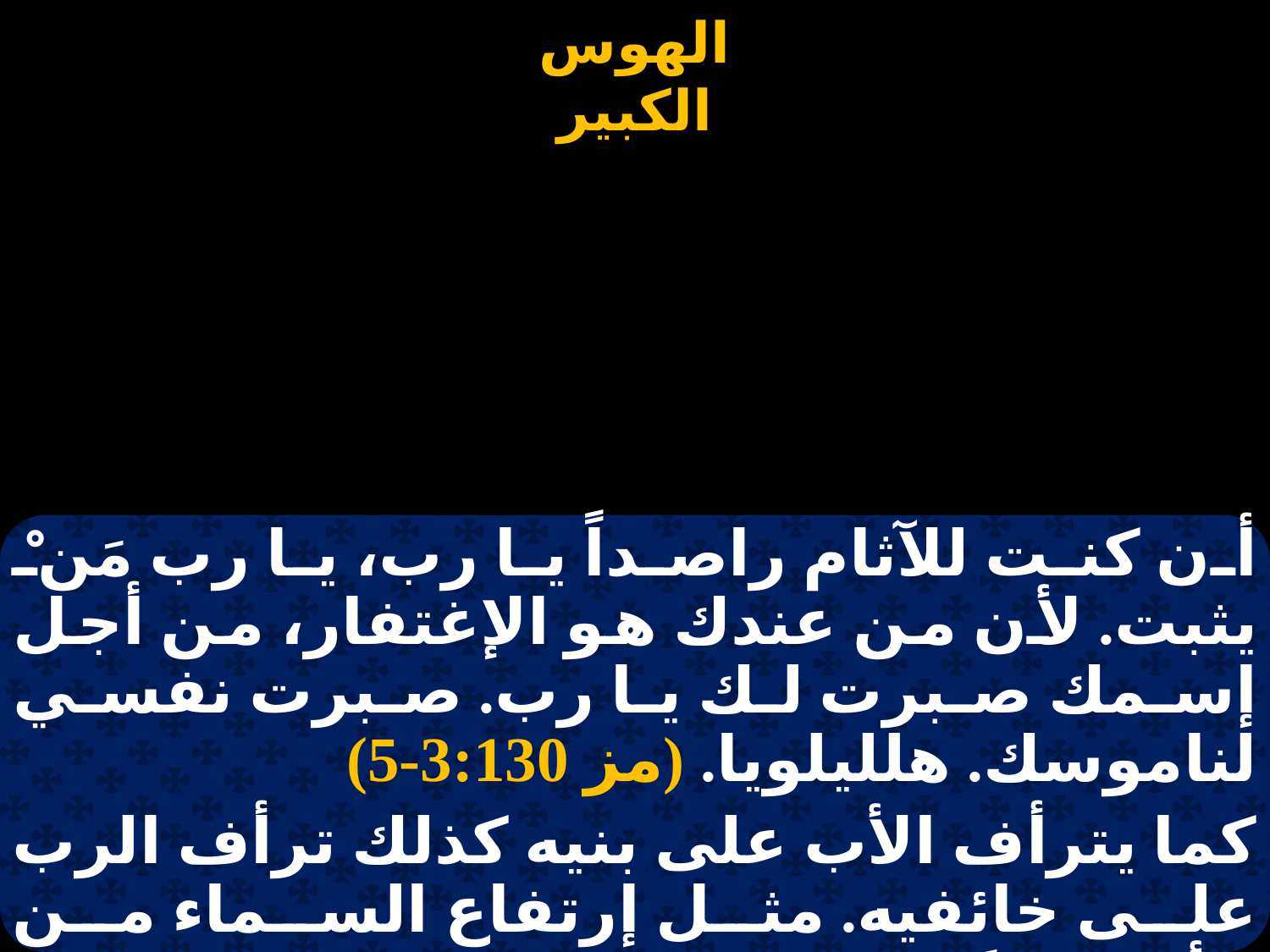

#
أن كنت للآثام راصداً يا رب، يا رب مَنْ يثبت. لأن من عندك هو الإغتفار، من أجل إسمك صبرت لك يا رب. صبرت نفسي لناموسك. هلليلويا. (مز 3:130-5)
كما يترأف الأب على بنيه كذلك ترأف الرب على خائفيه. مثل إرتفاع السماء من الأرض قوَّى الرب رحمته على كل خائفيه. هلليلويا. (مز 13:103، 11)